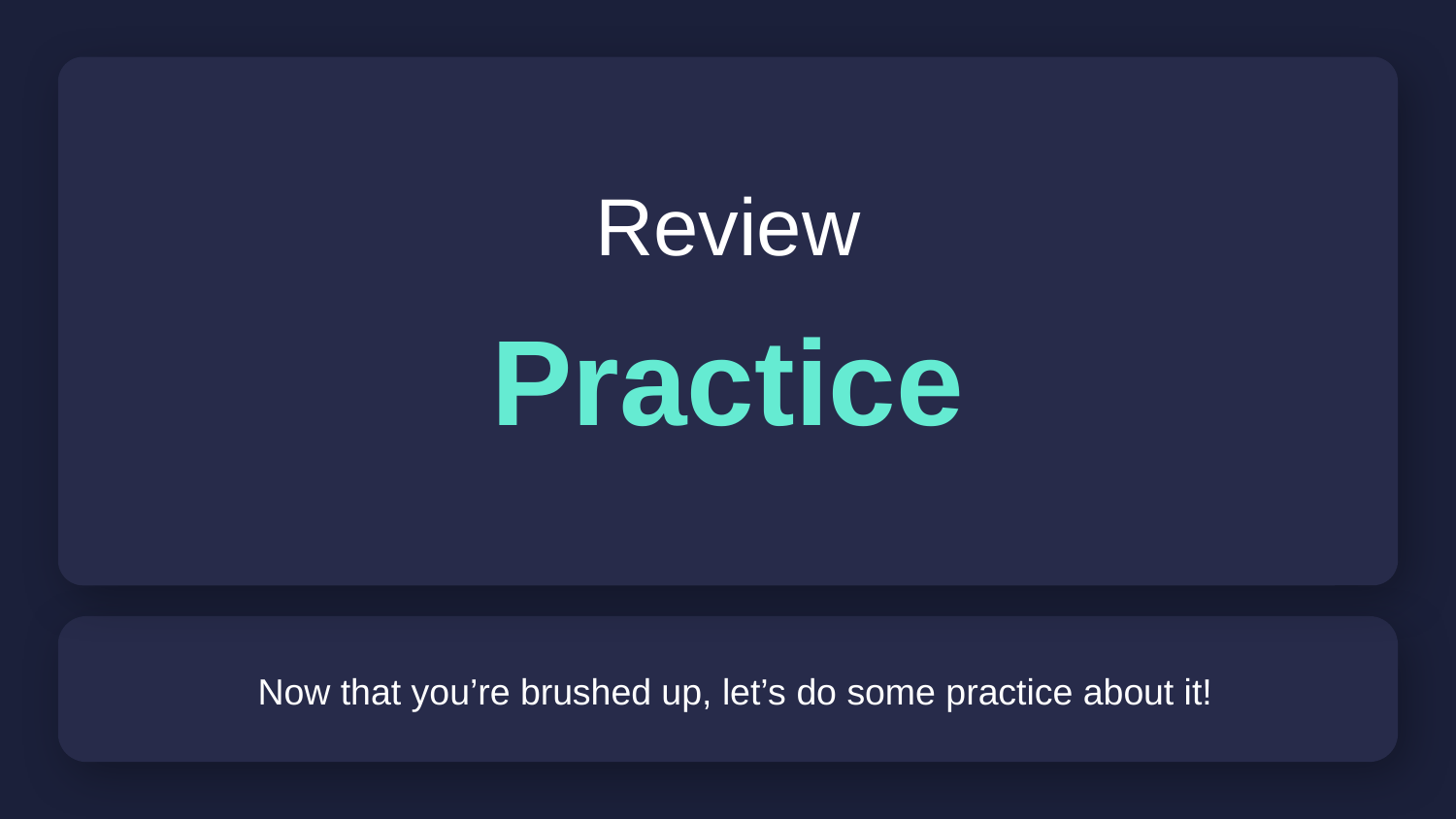

Review
Practice
# Now that you’re brushed up, let’s do some practice about it!